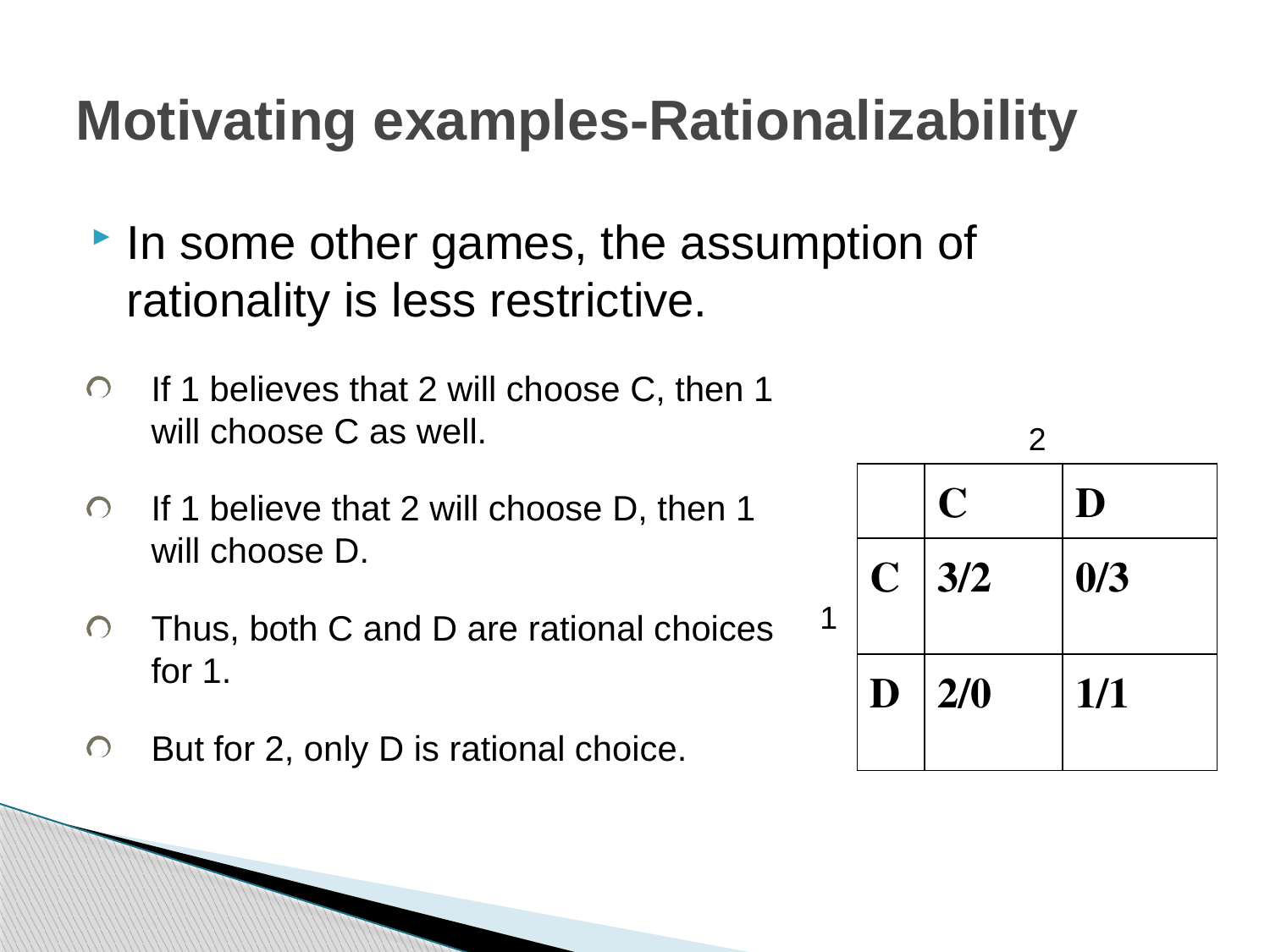

# Motivating examples-Rationalizability
In some other games, the assumption of rationality is less restrictive.

If 1 believes that 2 will choose C, then 1 will choose C as well.
If 1 believe that 2 will choose D, then 1 will choose D.
Thus, both C and D are rational choices for 1.
But for 2, only D is rational choice.
2
|  | C | D |
| --- | --- | --- |
| C | 3/2 | 0/3 |
| D | 2/0 | 1/1 |
1